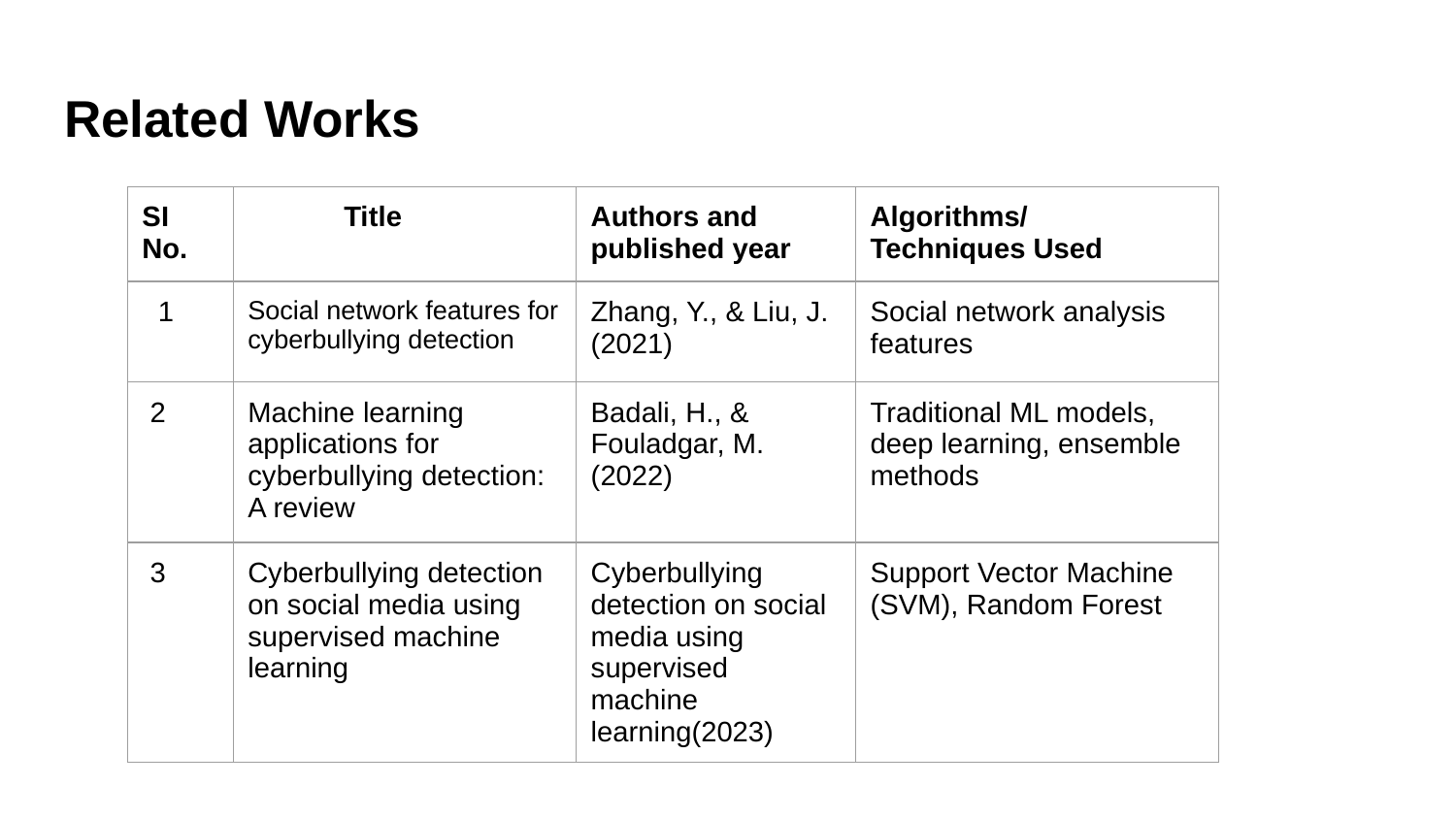

Related Works
| SI No. | Title | Authors and published year | Algorithms/ Techniques Used |
| --- | --- | --- | --- |
| 1 | Social network features for cyberbullying detection | Zhang, Y., & Liu, J. (2021) | Social network analysis features |
| 2 | Machine learning applications for cyberbullying detection: A review | Badali, H., & Fouladgar, M.(2022) | Traditional ML models, deep learning, ensemble methods |
| 3 | Cyberbullying detection on social media using supervised machine learning | Cyberbullying detection on social media using supervised machine learning(2023) | Support Vector Machine (SVM), Random Forest |